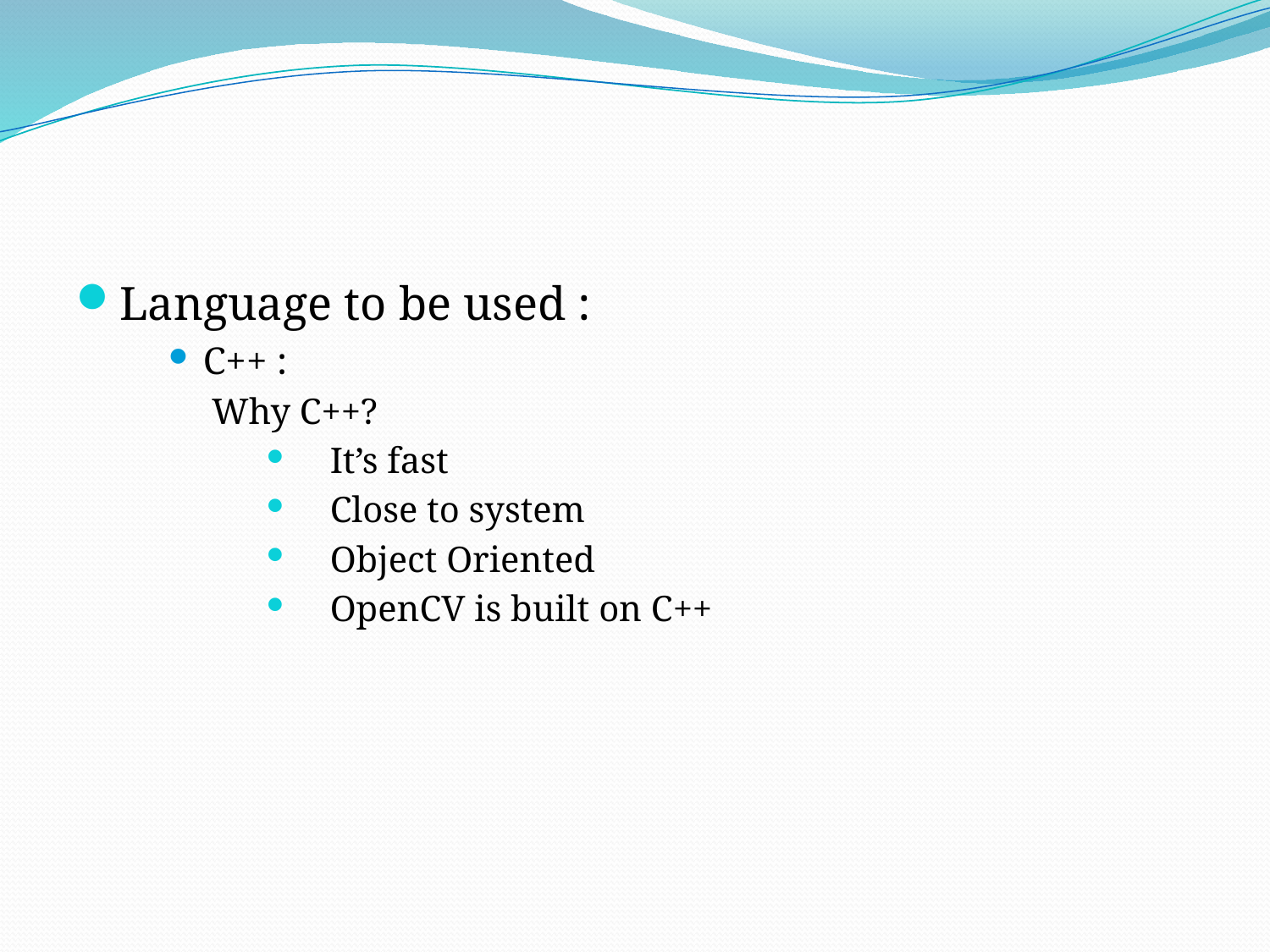

Language to be used :
C++ :
Why C++?
It’s fast
Close to system
Object Oriented
OpenCV is built on C++